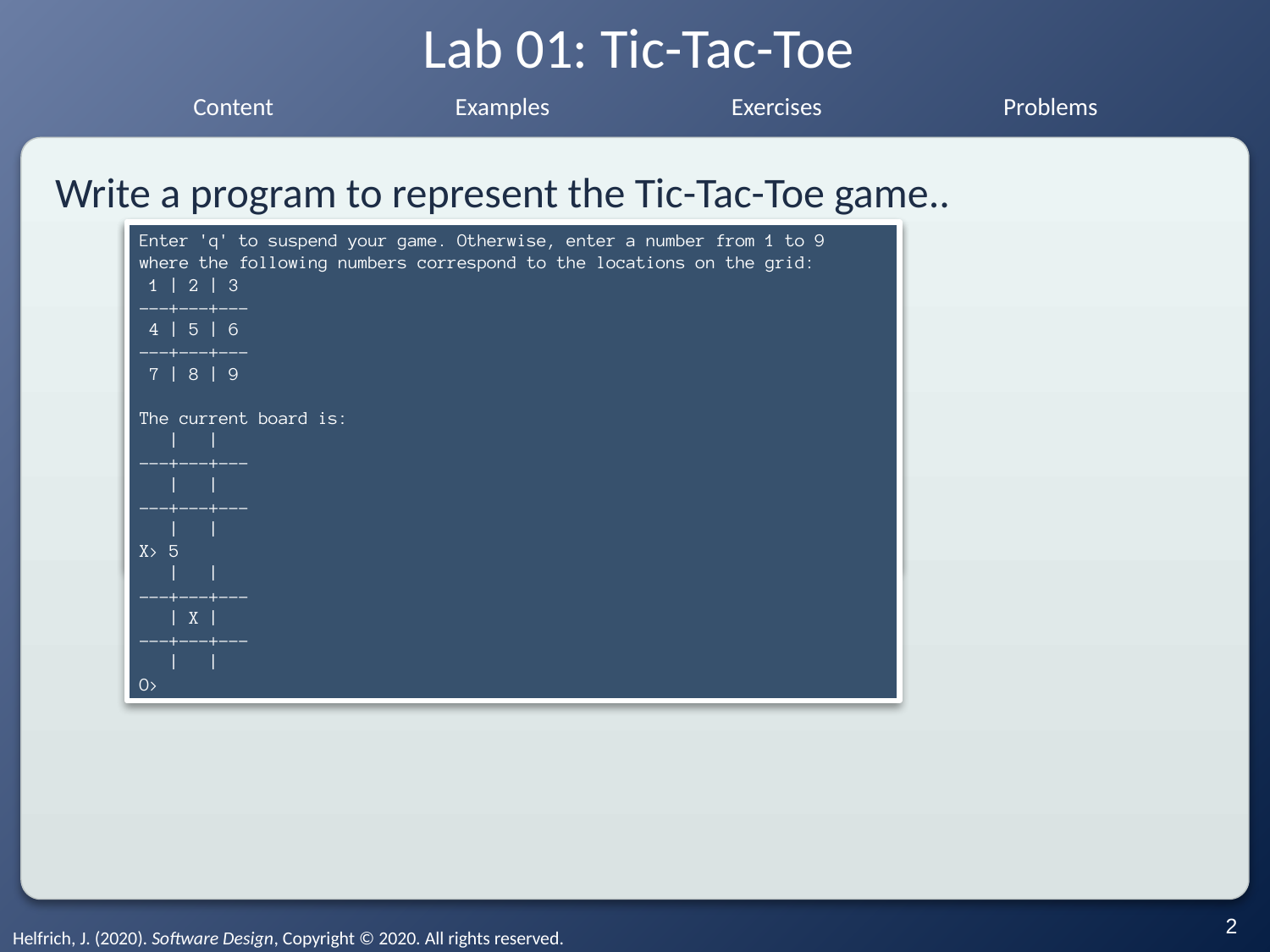

# Lab 01: Tic-Tac-Toe
Write a program to represent the Tic-Tac-Toe game..
Enter 'q' to suspend your game. Otherwise, enter a number from 1 to 9
where the following numbers correspond to the locations on the grid:
 1 | 2 | 3
---+---+---
 4 | 5 | 6
---+---+---
 7 | 8 | 9

The current board is:
   |   |
---+---+---
   |   |
---+---+---
   |   |
X>
Enter 'q' to suspend your game. Otherwise, enter a number from 1 to 9
where the following numbers correspond to the locations on the grid:
 1 | 2 | 3
---+---+---
 4 | 5 | 6
---+---+---
 7 | 8 | 9

The current board is:
   |   |
---+---+---
   |   |
---+---+---
   |   |
X> 5
   |   |
---+---+---
   | X |
---+---+---
   |   |
O>

2